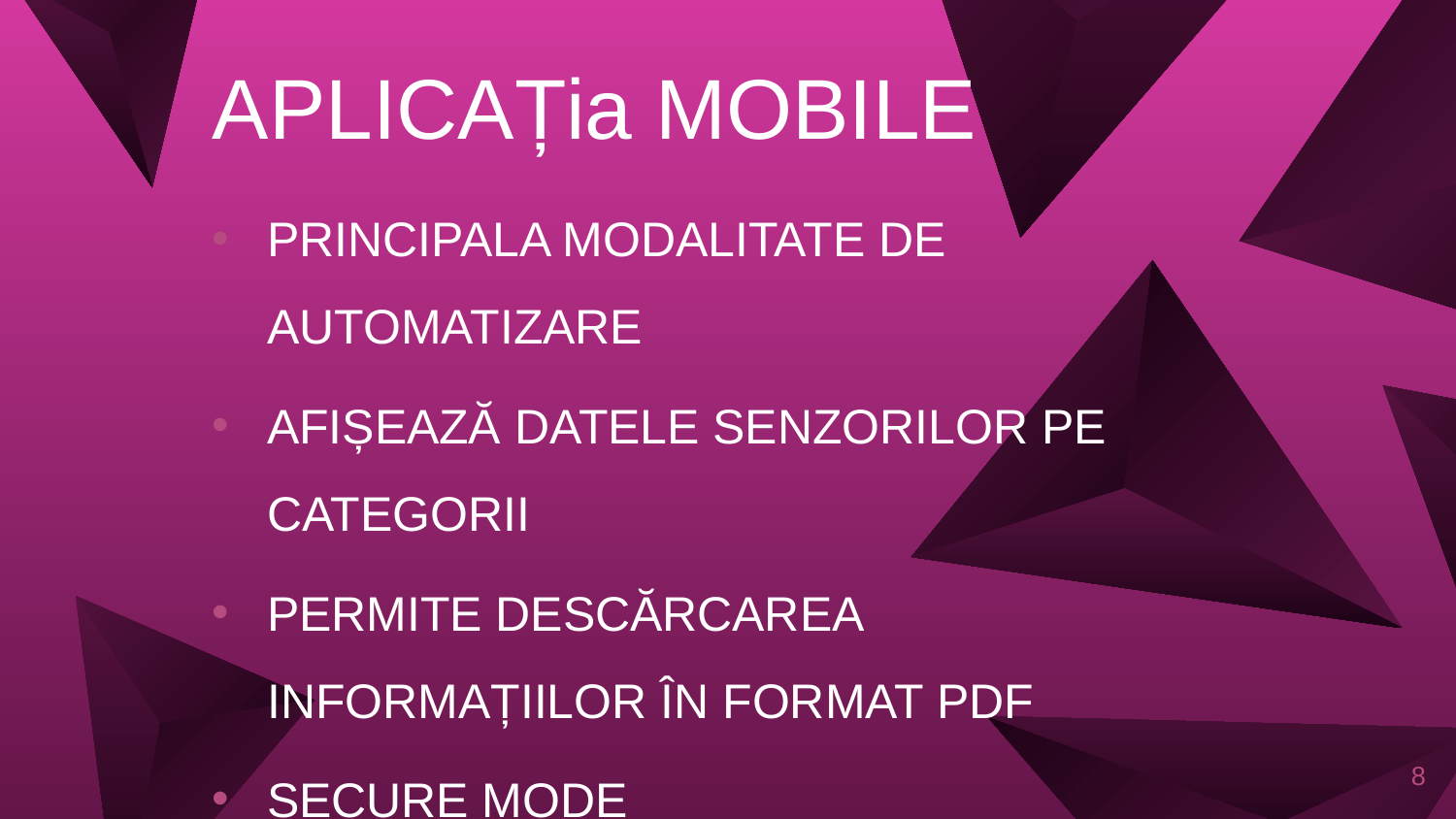

# APLICAȚia MOBILE
PRINCIPALA MODALITATE DE AUTOMATIZARE
AFIȘEAZĂ DATELE SENZORILOR PE CATEGORII
PERMITE DESCĂRCAREA INFORMAȚIILOR ÎN FORMAT PDF
SECURE MODE

8